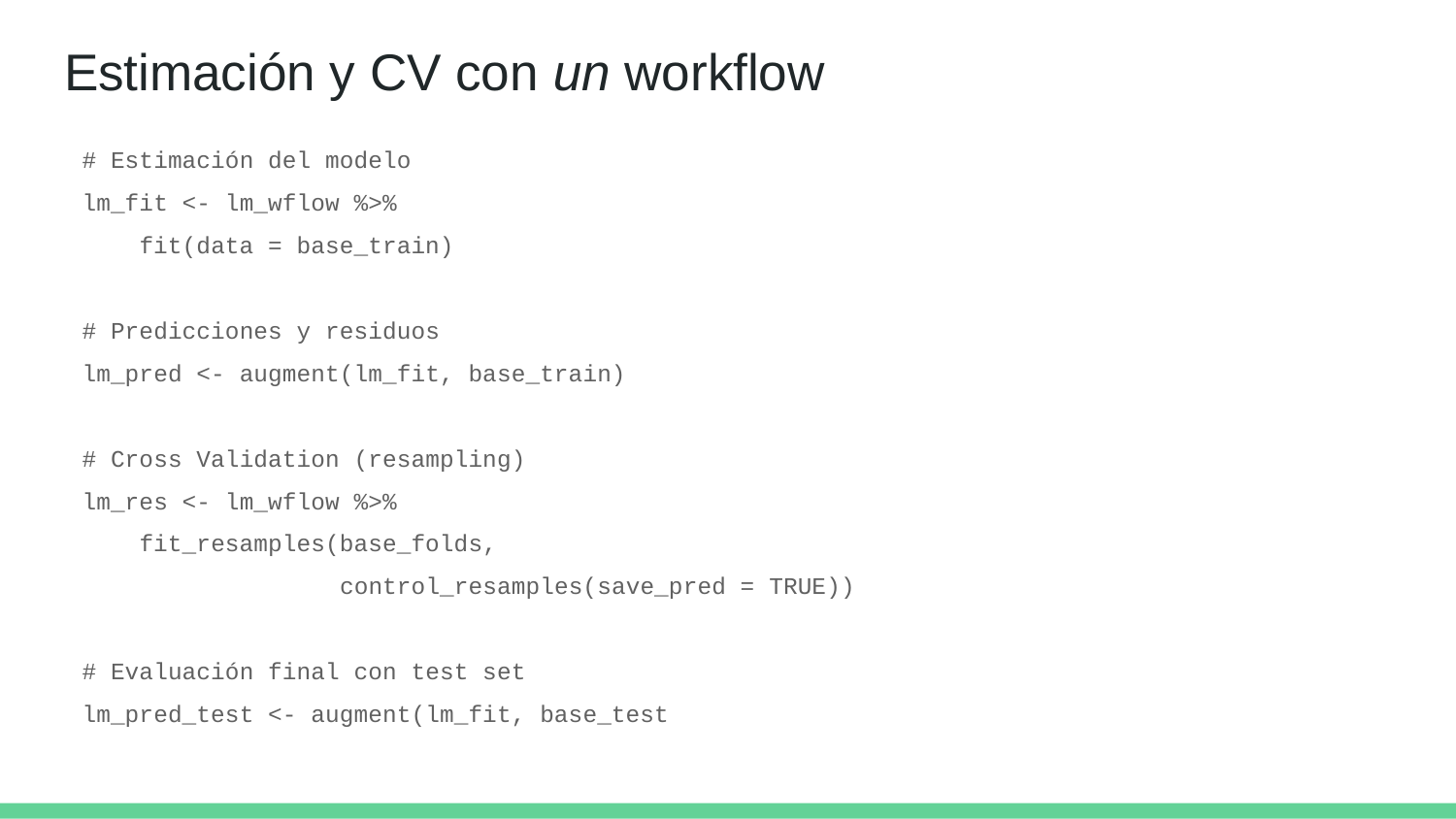

# Estimación y CV con un workflow
# Estimación del modelo
lm_fit <- lm_wflow %>%
	    fit(data = base_train)

# Predicciones y residuos
lm_pred <- augment(lm_fit, base_train)

# Cross Validation (resampling)
lm_res <- lm_wflow %>%
	    fit_resamples(base_folds,
	                  control_resamples(save_pred = TRUE))

# Evaluación final con test set
lm_pred_test <- augment(lm_fit, base_test